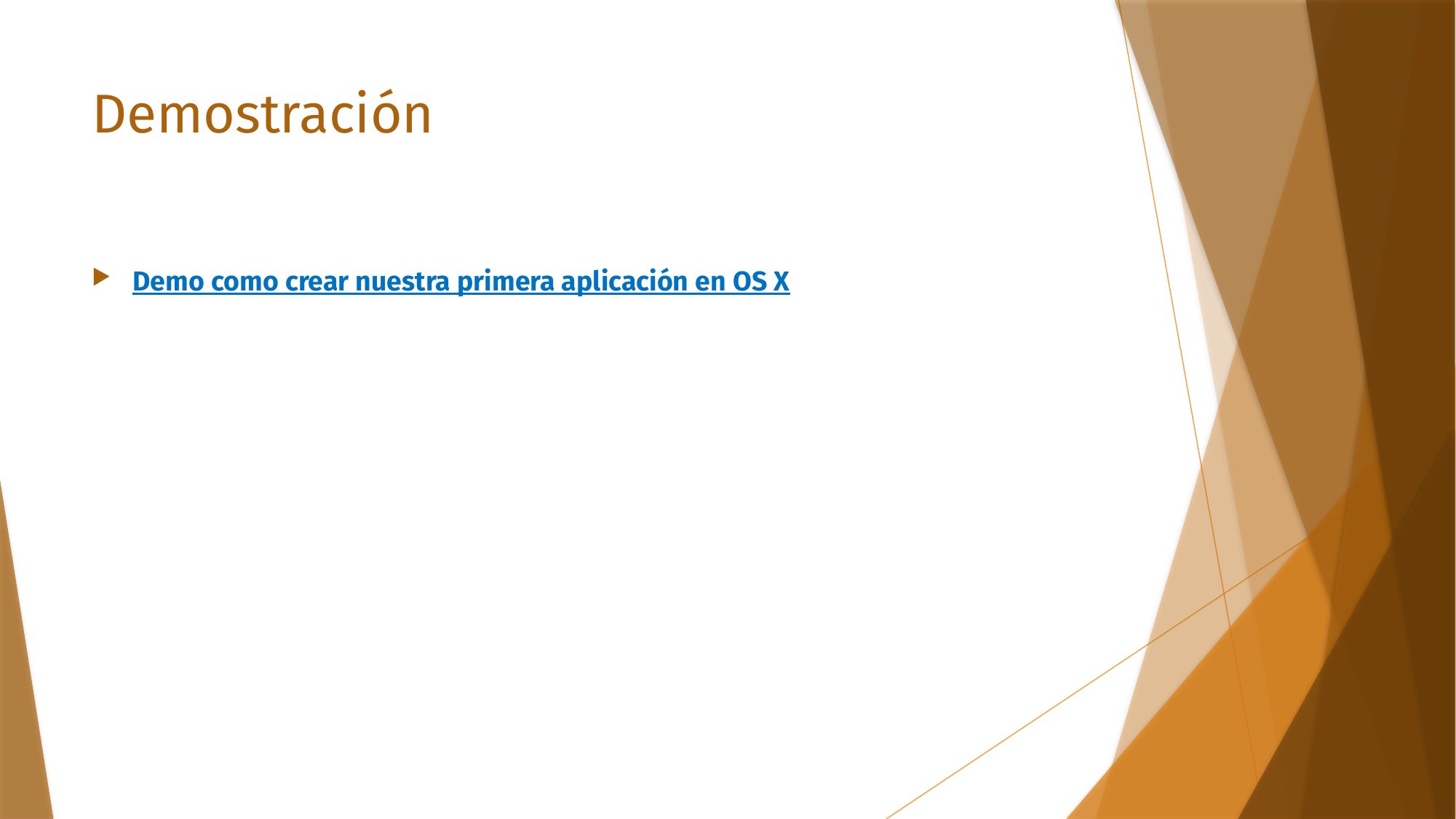

# Demostración
Demo como crear nuestra primera aplicación en OS X